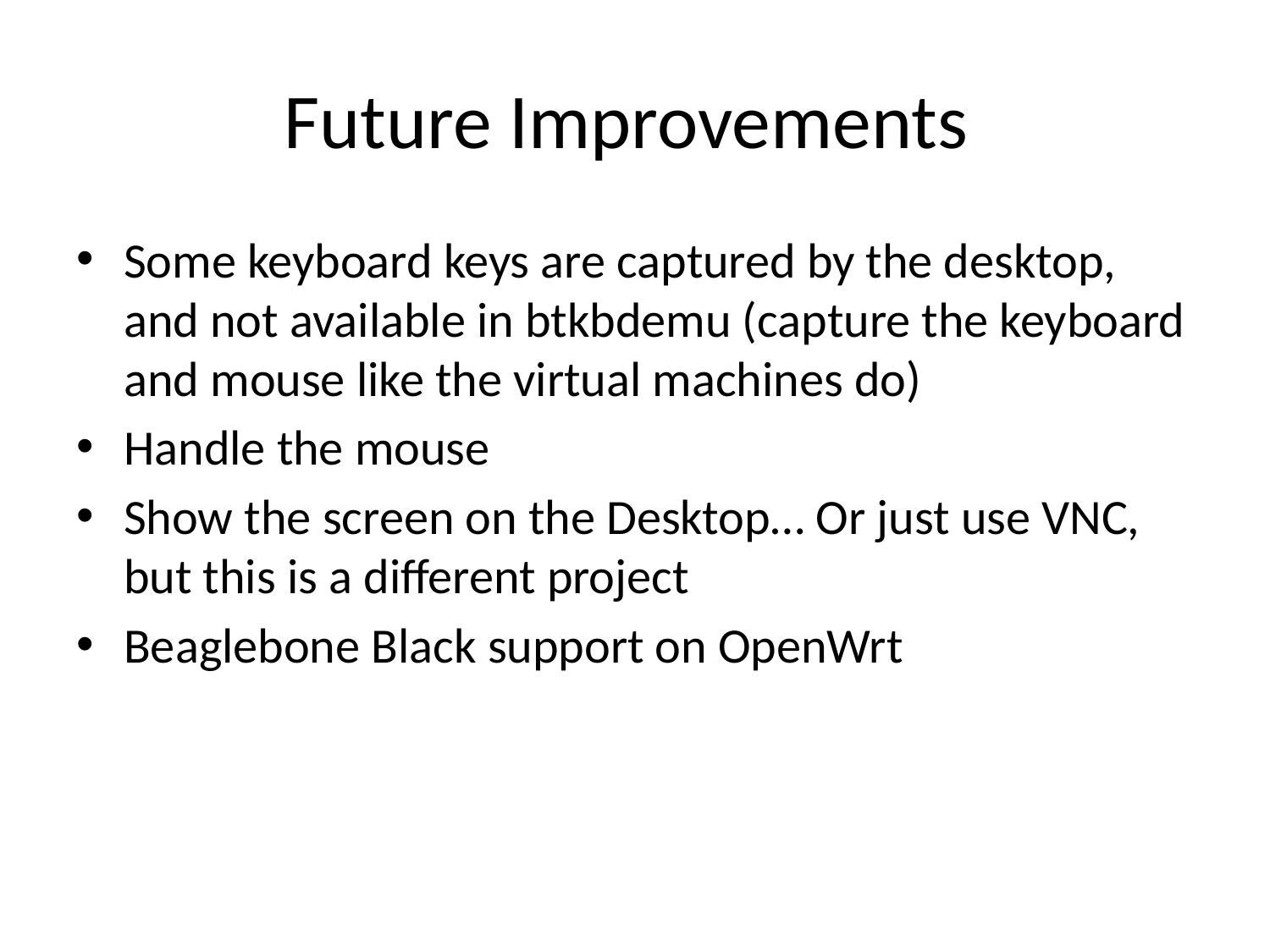

# Future Improvements
Some keyboard keys are captured by the desktop, and not available in btkbdemu (capture the keyboard and mouse like the virtual machines do)
Handle the mouse
Show the screen on the Desktop… Or just use VNC, but this is a different project
Beaglebone Black support on OpenWrt